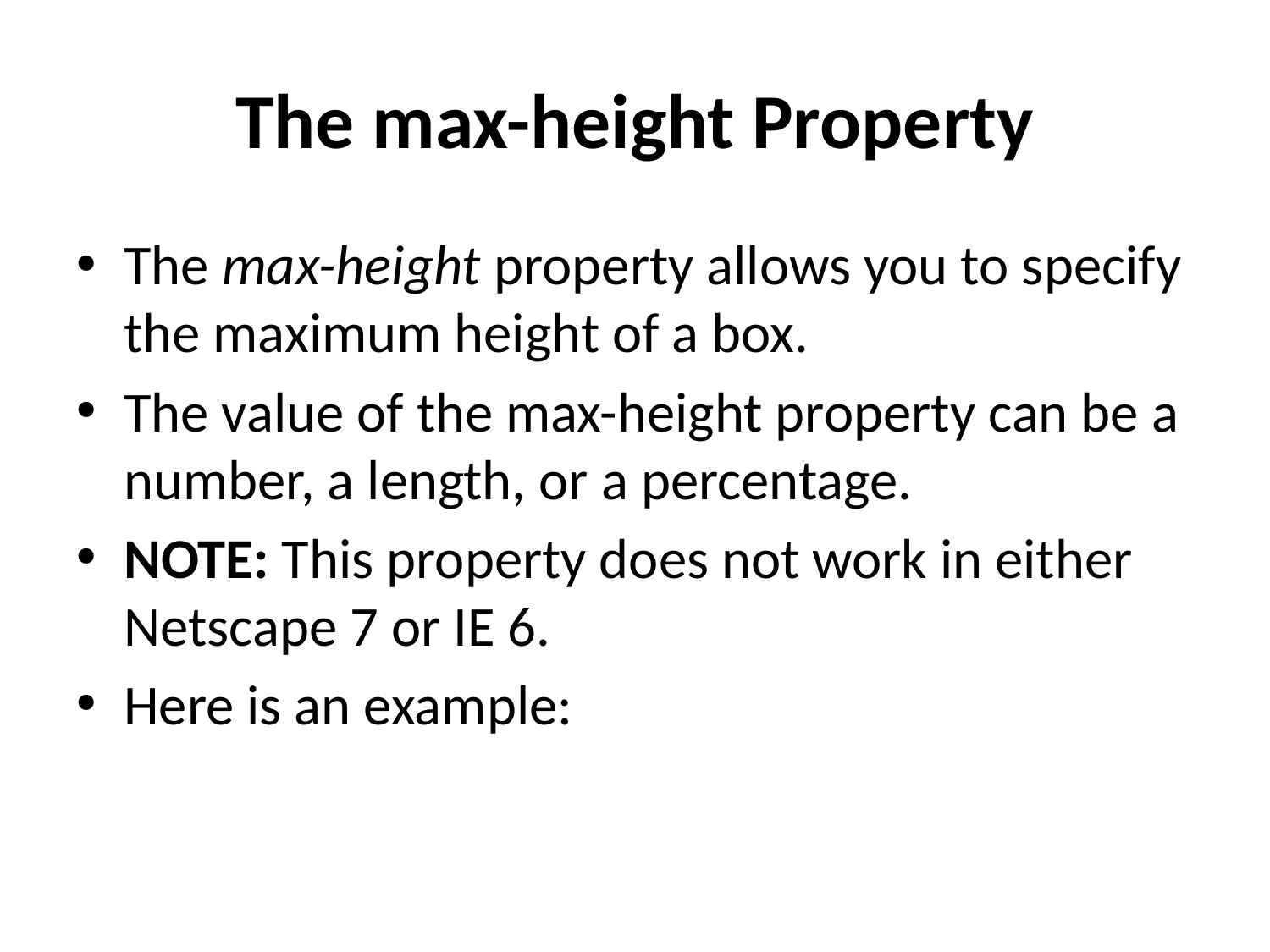

# The max-height Property
The max-height property allows you to specify the maximum height of a box.
The value of the max-height property can be a number, a length, or a percentage.
NOTE: This property does not work in either Netscape 7 or IE 6.
Here is an example: